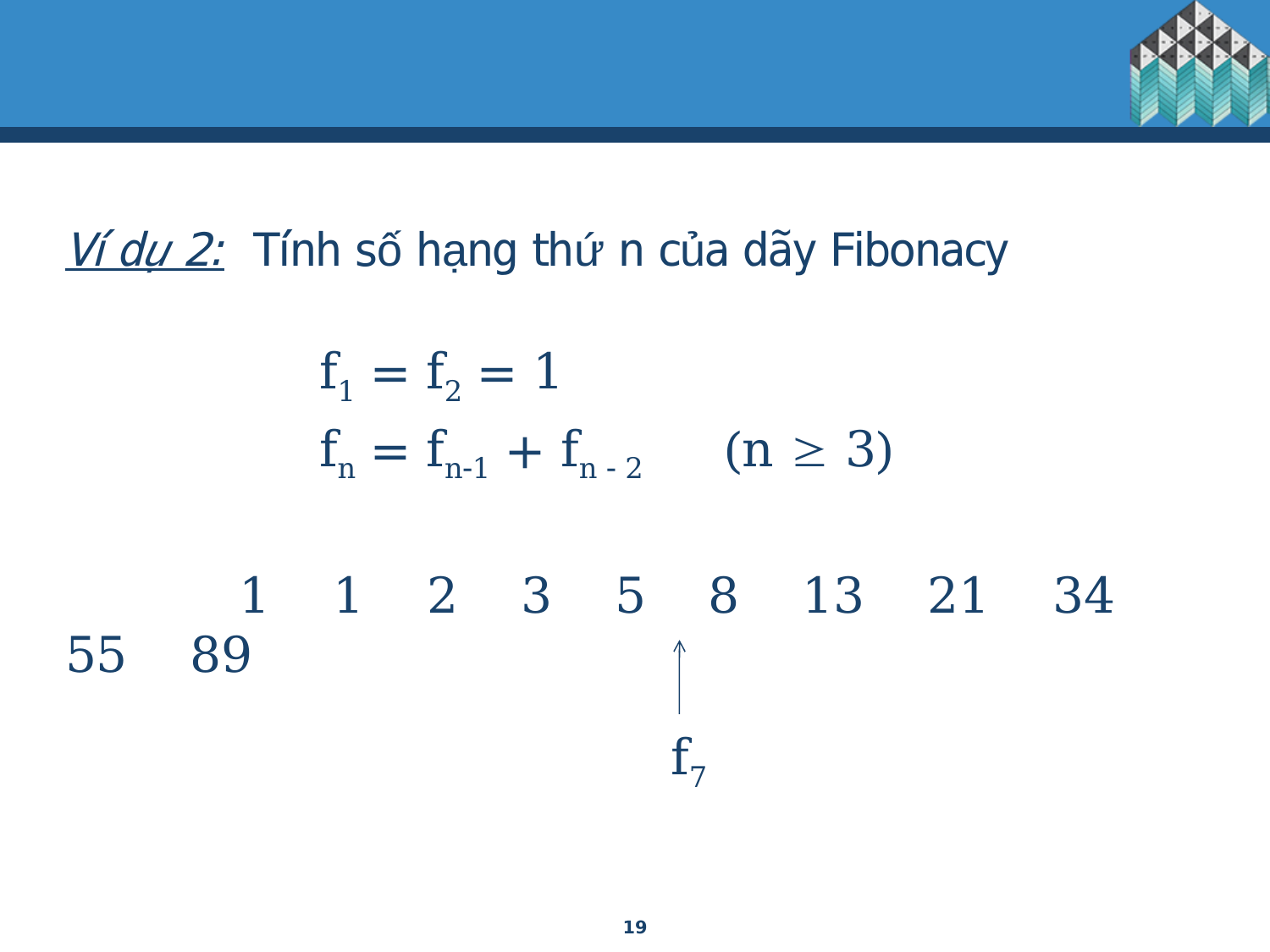

Ví dụ 2:  Tính số hạng thứ n của dãy Fibonacy
		f1 = f2 = 1
		fn = fn−1 + fn − 2     (n ≥ 3)

	   1    1    2    3    5    8    13    21    34    55    89
f7

19